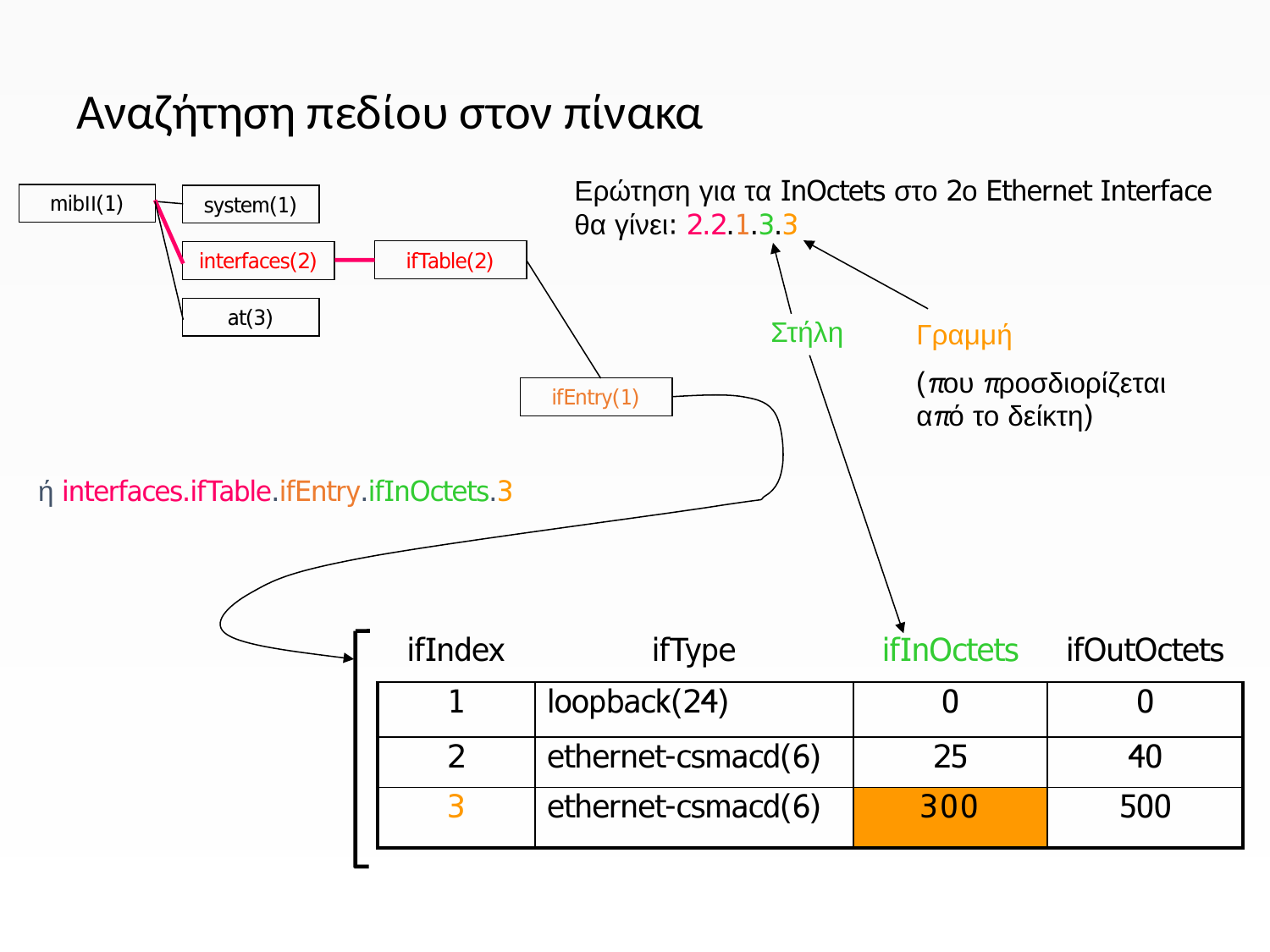

# Αναζήτηση πεδίου στον πίνακα
Ερώτηση για τα InOctets στο 2ο Ethernet Interface θα γίνει: 2.2.1.3.3
mibΙΙ(1)
system(1)

ifTable(2)
interfaces(2)

at(3)
Στήλη
Γραμμή
(που προσδιορίζεται από το δείκτη)

ifEntry(1)

ή interfaces.ifTable.ifEntry.ifInOctets.3

| ifIndex | ifType | ifInOctets | ifOutOctets |
| --- | --- | --- | --- |
| 1 | loopback(24) | 0 | 0 |
| 2 | ethernet-csmacd(6) | 25 | 40 |
| 3 | ethernet-csmacd(6) | 300 | 500 |